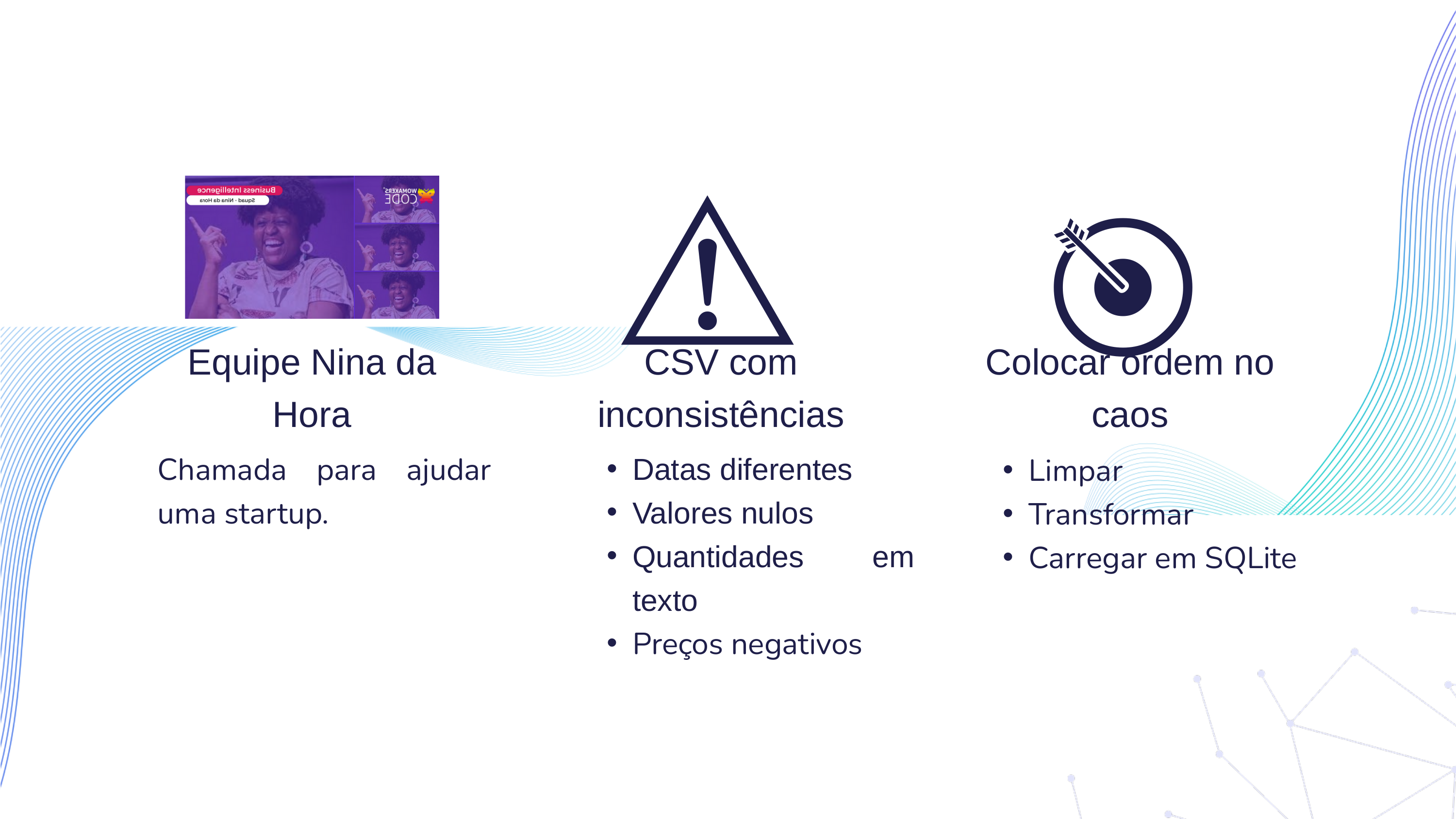

⚠️
🎯

Equipe Nina da Hora
CSV com inconsistências
Colocar ordem no caos
Chamada para ajudar uma startup.
Datas diferentes
Valores nulos
Quantidades em texto
Preços negativos
Limpar
Transformar
Carregar em SQLite